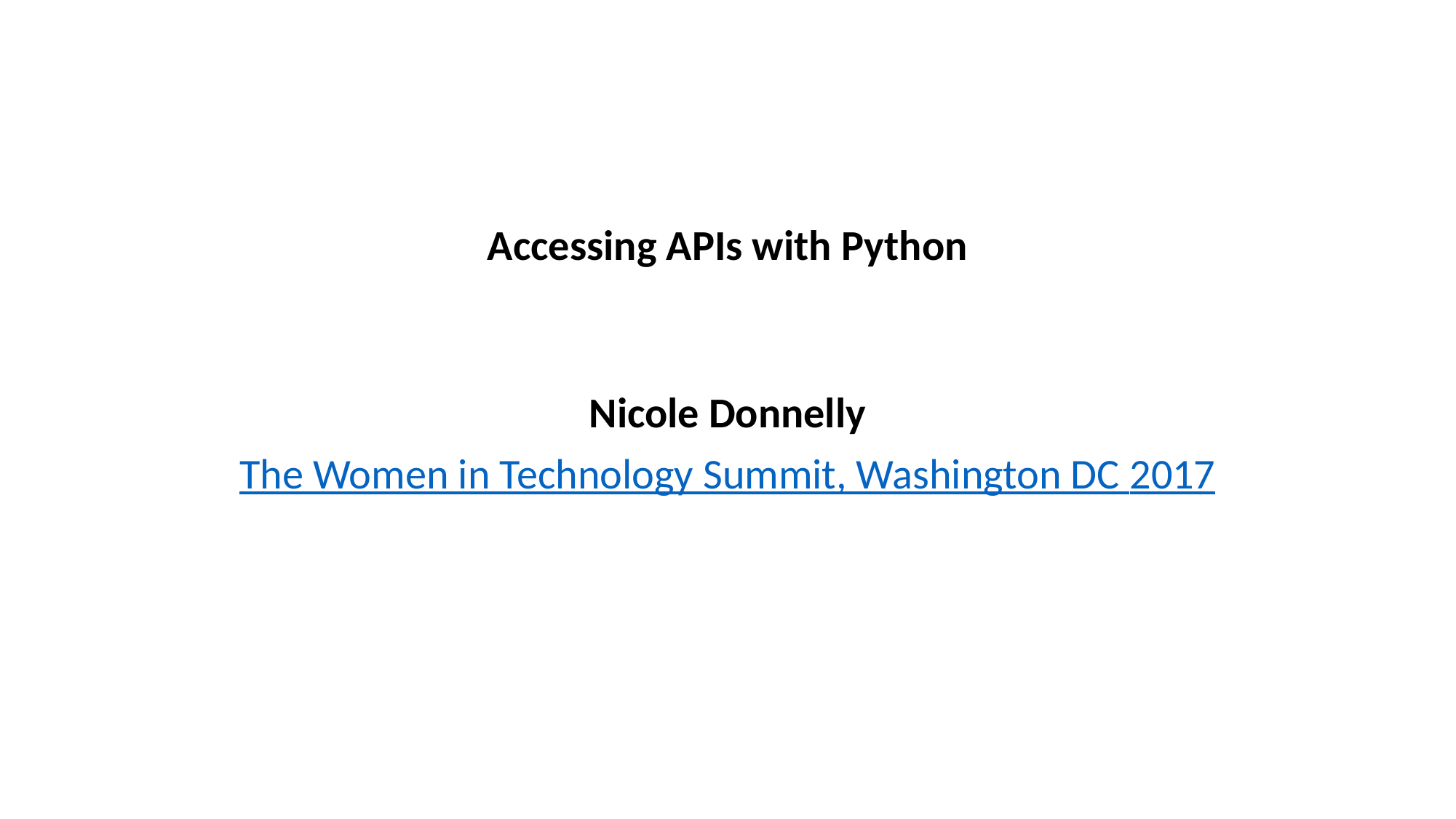

#
Accessing APIs with Python

Nicole Donnelly
The Women in Technology Summit, Washington DC 2017